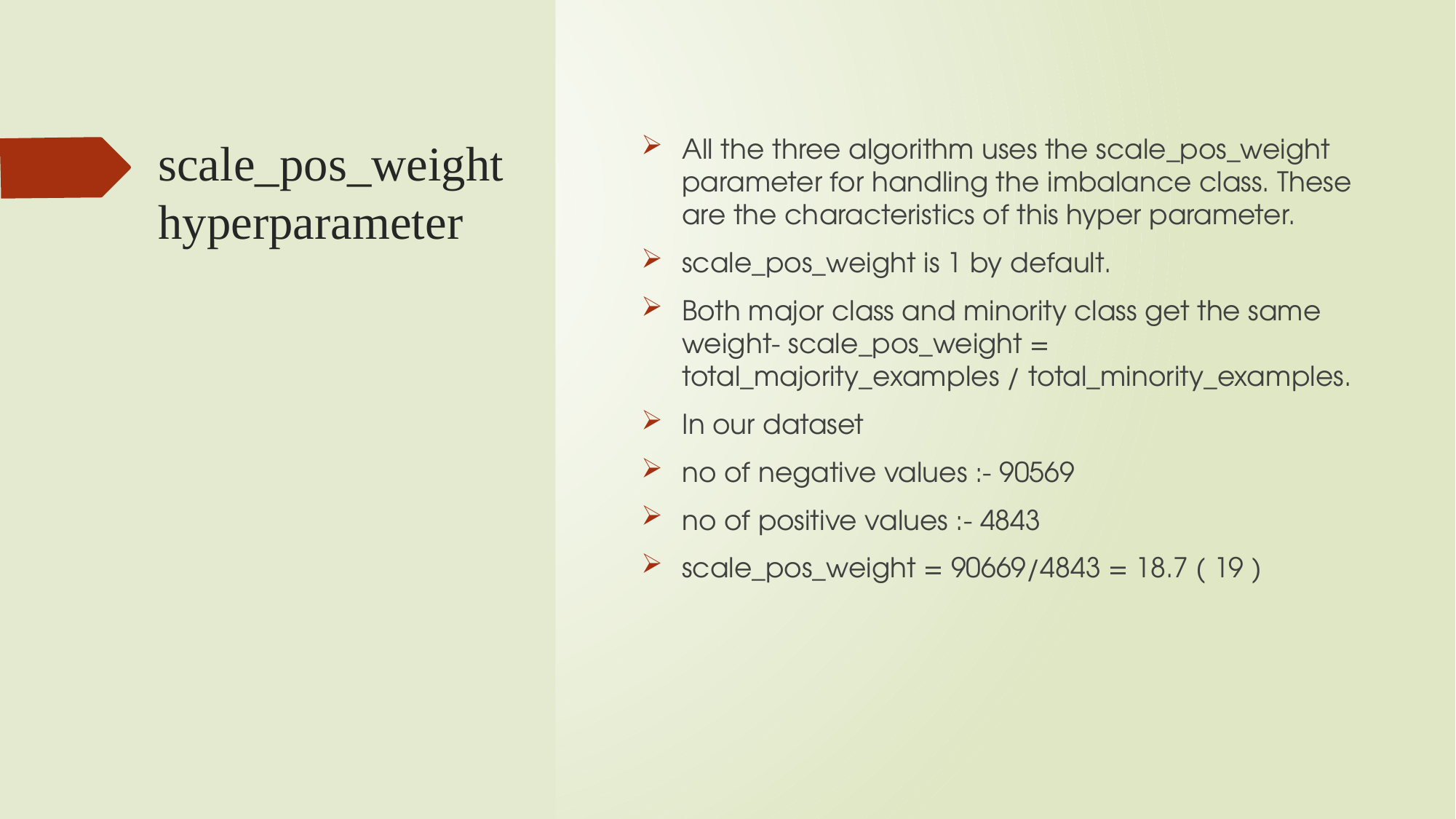

# scale_pos_weight hyperparameter
All the three algorithm uses the scale_pos_weight parameter for handling the imbalance class. These are the characteristics of this hyper parameter.
scale_pos_weight is 1 by default.
Both major class and minority class get the same weight- scale_pos_weight = total_majority_examples / total_minority_examples.
In our dataset
no of negative values :- 90569
no of positive values :- 4843
scale_pos_weight = 90669/4843 = 18.7 ( 19 )